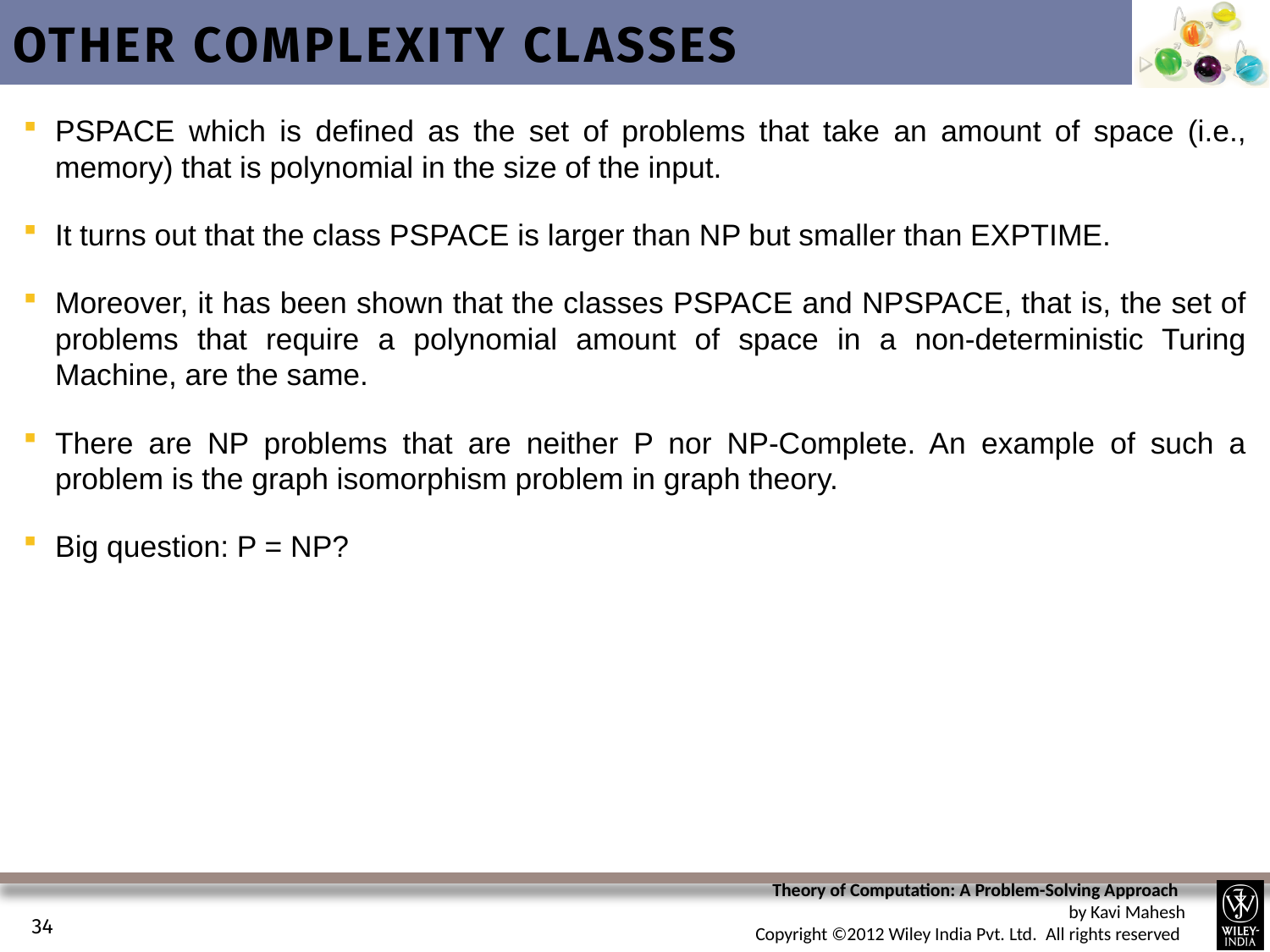

# Other Complexity Classes
PSPACE which is defined as the set of problems that take an amount of space (i.e., memory) that is polynomial in the size of the input.
It turns out that the class PSPACE is larger than NP but smaller than EXPTIME.
Moreover, it has been shown that the classes PSPACE and NPSPACE, that is, the set of problems that require a polynomial amount of space in a non-deterministic Turing Machine, are the same.
There are NP problems that are neither P nor NP-Complete. An example of such a problem is the graph isomorphism problem in graph theory.
Big question: P = NP?

34